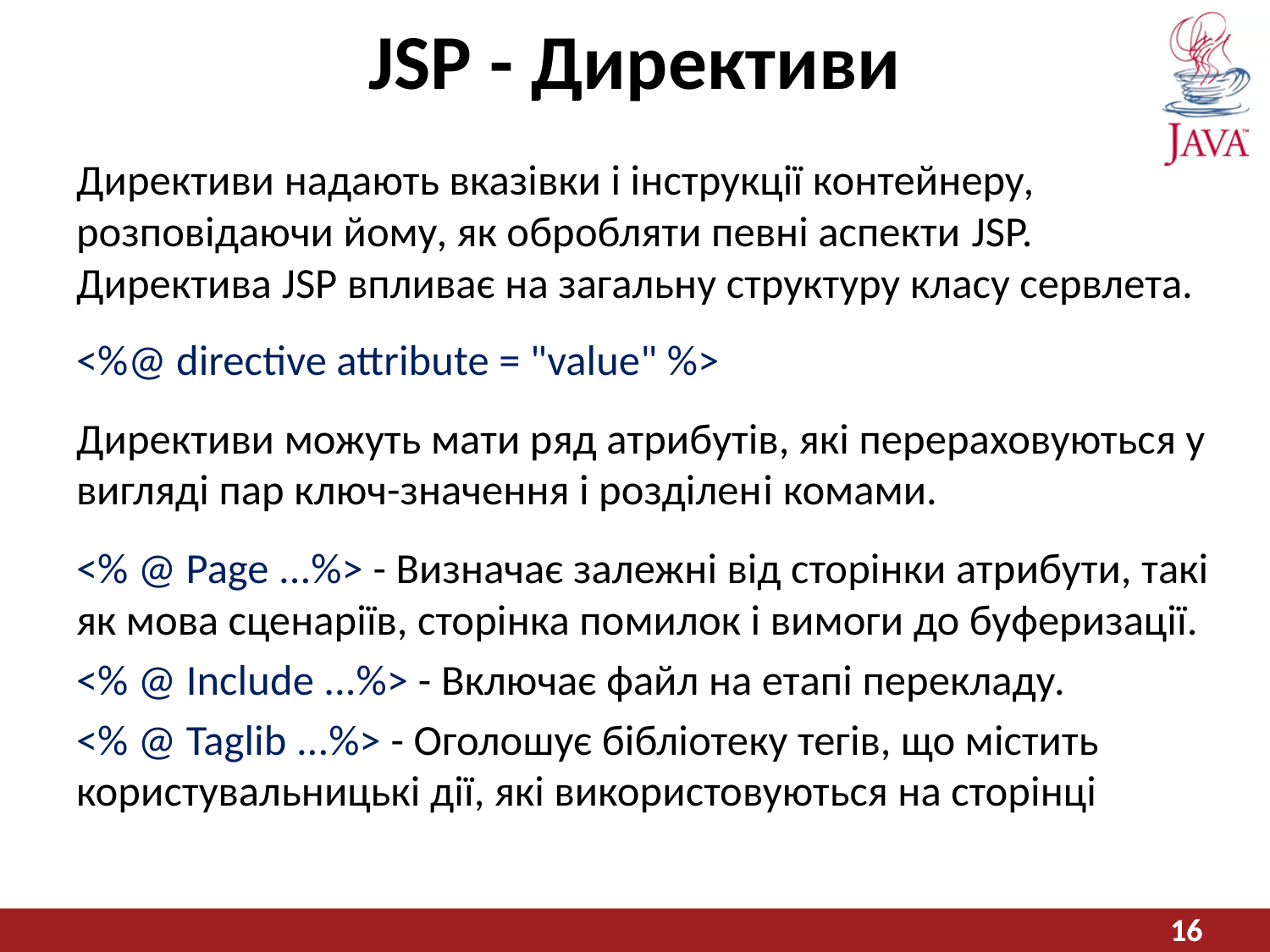

# JSP - Директиви
Директиви надають вказівки і інструкції контейнеру, розповідаючи йому, як обробляти певні аспекти JSP. Директива JSP впливає на загальну структуру класу сервлета.

<%@ directive attribute = "value" %>

Директиви можуть мати ряд атрибутів, які перераховуються у вигляді пар ключ-значення і розділені комами.

<% @ Page ...%> - Визначає залежні від сторінки атрибути, такі як мова сценаріїв, сторінка помилок і вимоги до буферизації.
<% @ Include ...%> - Включає файл на етапі перекладу.
<% @ Taglib ...%> - Оголошує бібліотеку тегів, що містить користувальницькі дії, які використовуються на сторінці